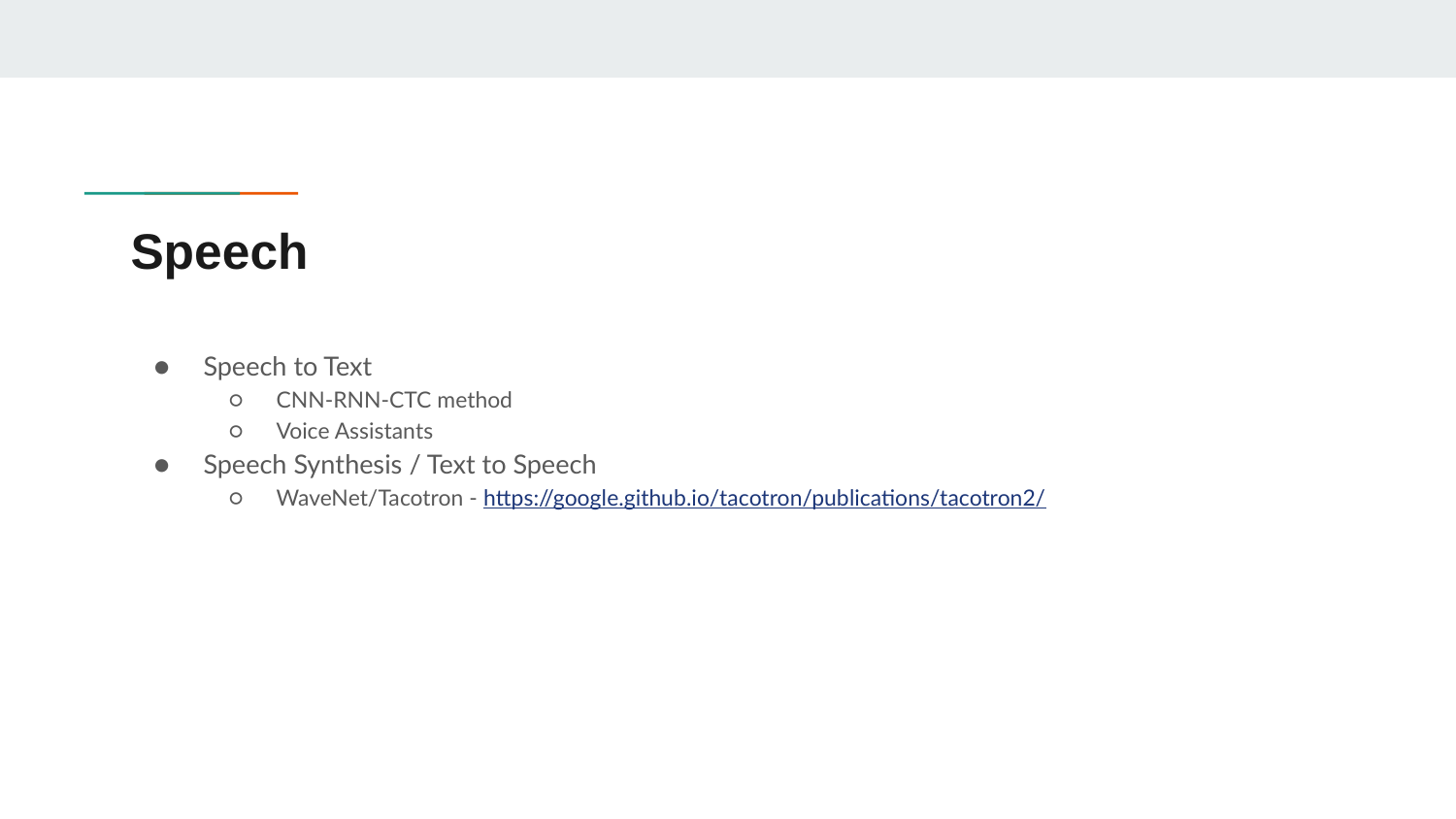

# Speech
Speech to Text
CNN-RNN-CTC method
Voice Assistants
Speech Synthesis / Text to Speech
WaveNet/Tacotron - https://google.github.io/tacotron/publications/tacotron2/